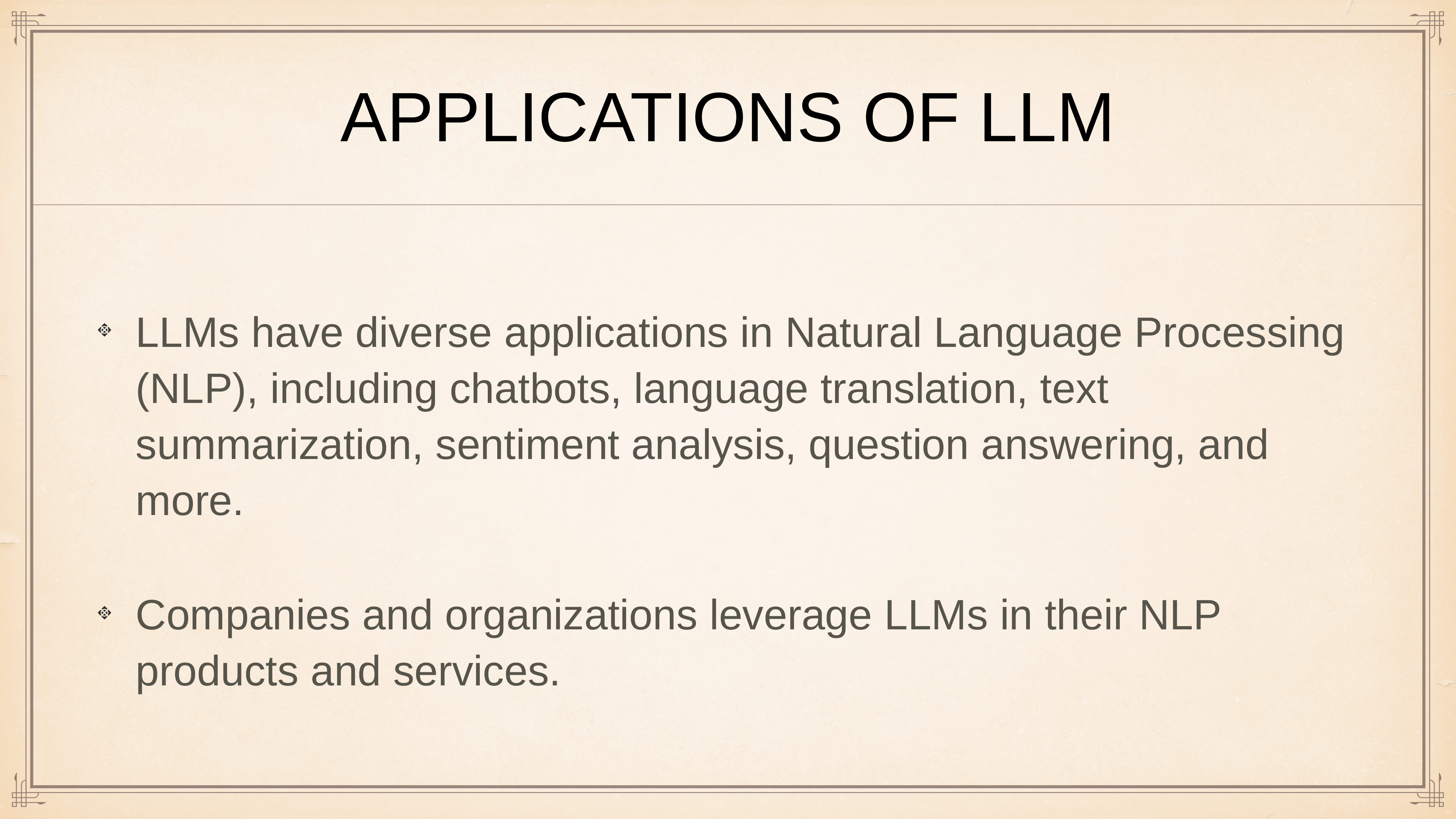

# Applications of llm
LLMs have diverse applications in Natural Language Processing (NLP), including chatbots, language translation, text summarization, sentiment analysis, question answering, and more.
Companies and organizations leverage LLMs in their NLP products and services.